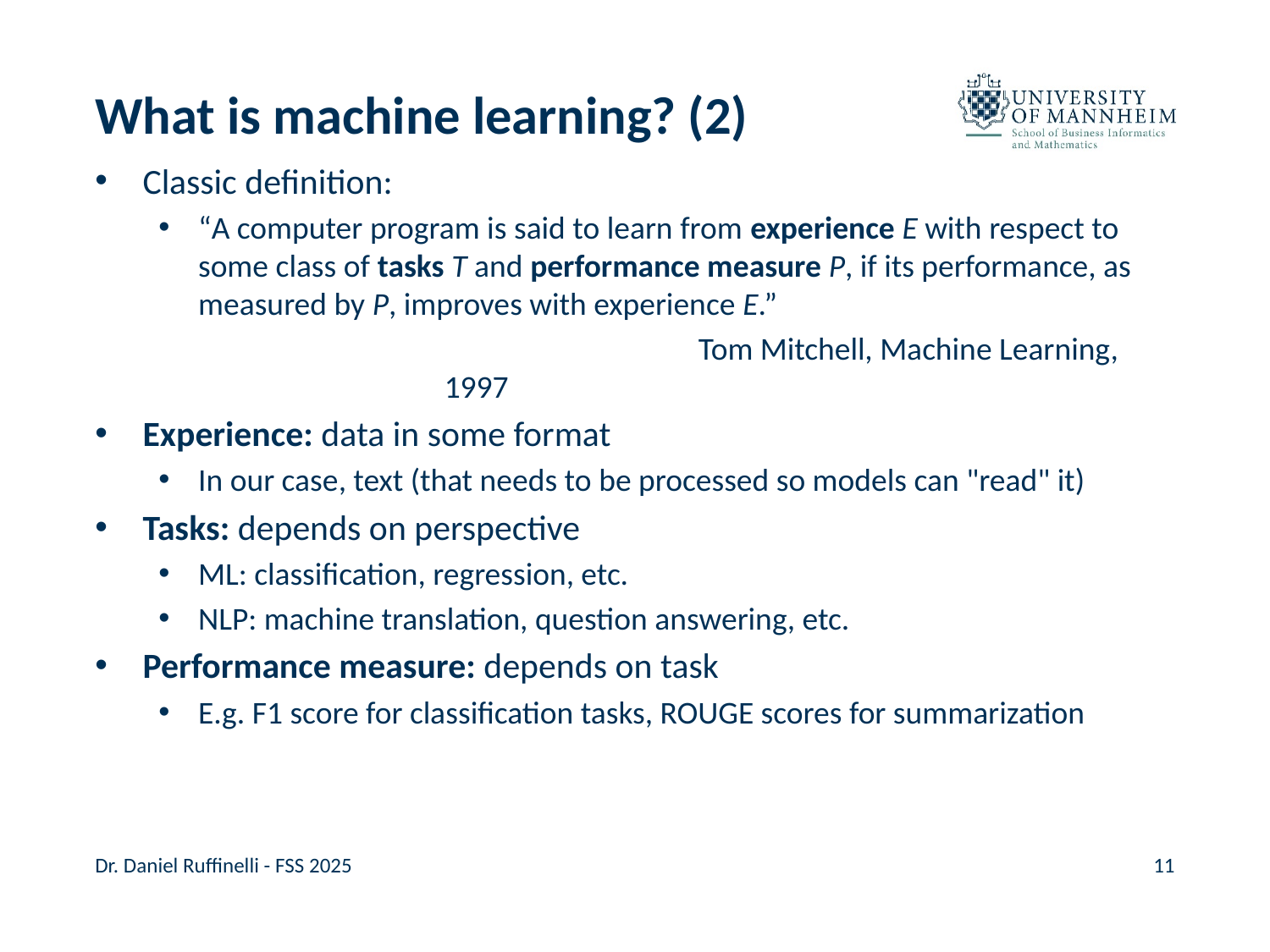

# What is machine learning? (2)
Classic definition:
“A computer program is said to learn from experience E with respect to some class of tasks T and performance measure P, if its performance, as measured by P, improves with experience E.”
			Tom Mitchell, Machine Learning, 1997
Experience: data in some format
In our case, text (that needs to be processed so models can "read" it)
Tasks: depends on perspective
ML: classification, regression, etc.
NLP: machine translation, question answering, etc.
Performance measure: depends on task
E.g. F1 score for classification tasks, ROUGE scores for summarization
Dr. Daniel Ruffinelli - FSS 2025
11